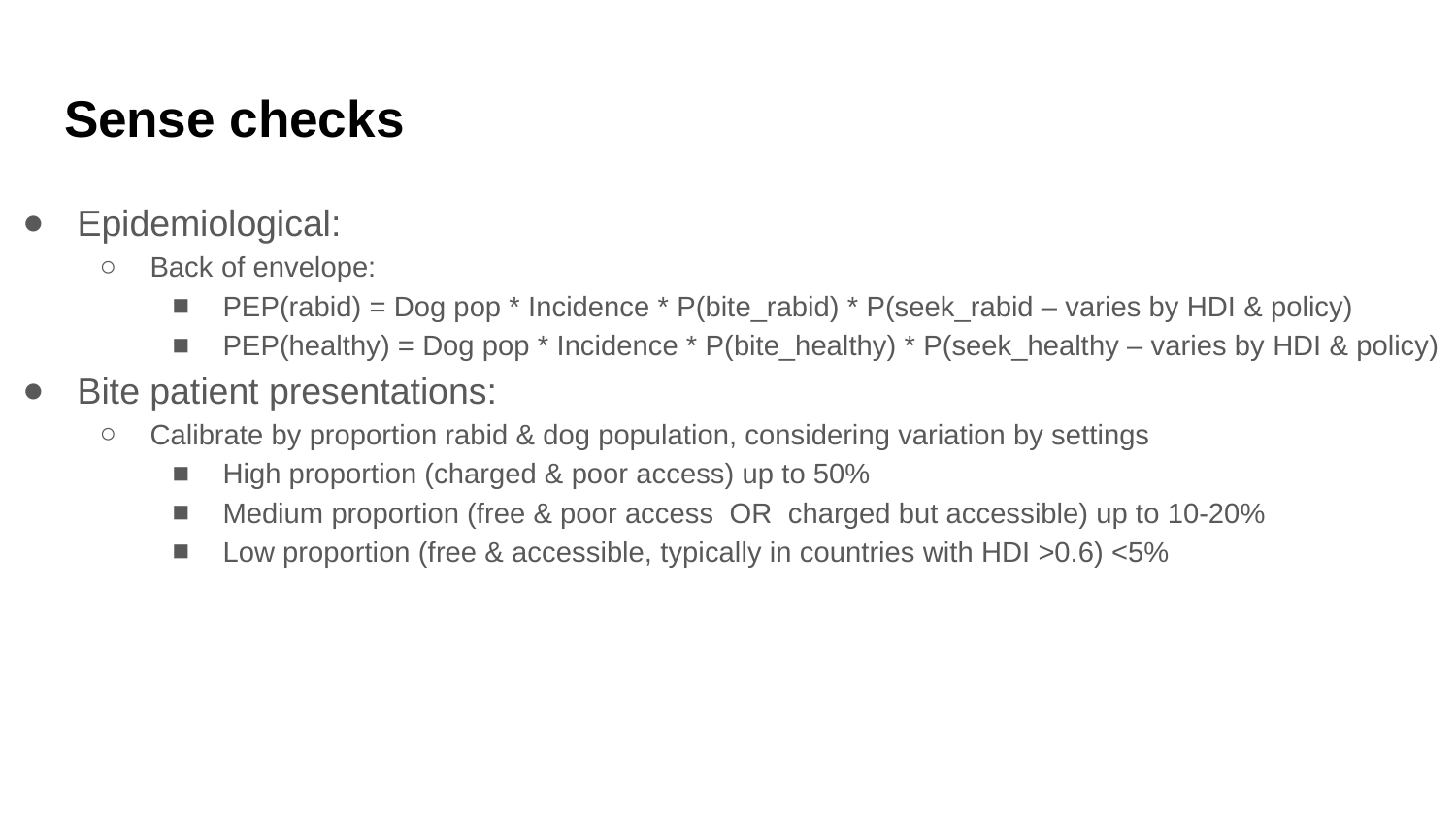

# Sense checks
Epidemiological:
Back of envelope:
PEP(rabid) = Dog pop * Incidence * P(bite_rabid) * P(seek_rabid – varies by HDI & policy)
PEP(healthy) = Dog pop * Incidence * P(bite_healthy) * P(seek_healthy – varies by HDI & policy)
Bite patient presentations:
Calibrate by proportion rabid & dog population, considering variation by settings
High proportion (charged & poor access) up to 50%
Medium proportion (free & poor access  OR  charged but accessible) up to 10-20%
Low proportion (free & accessible, typically in countries with HDI >0.6) <5%